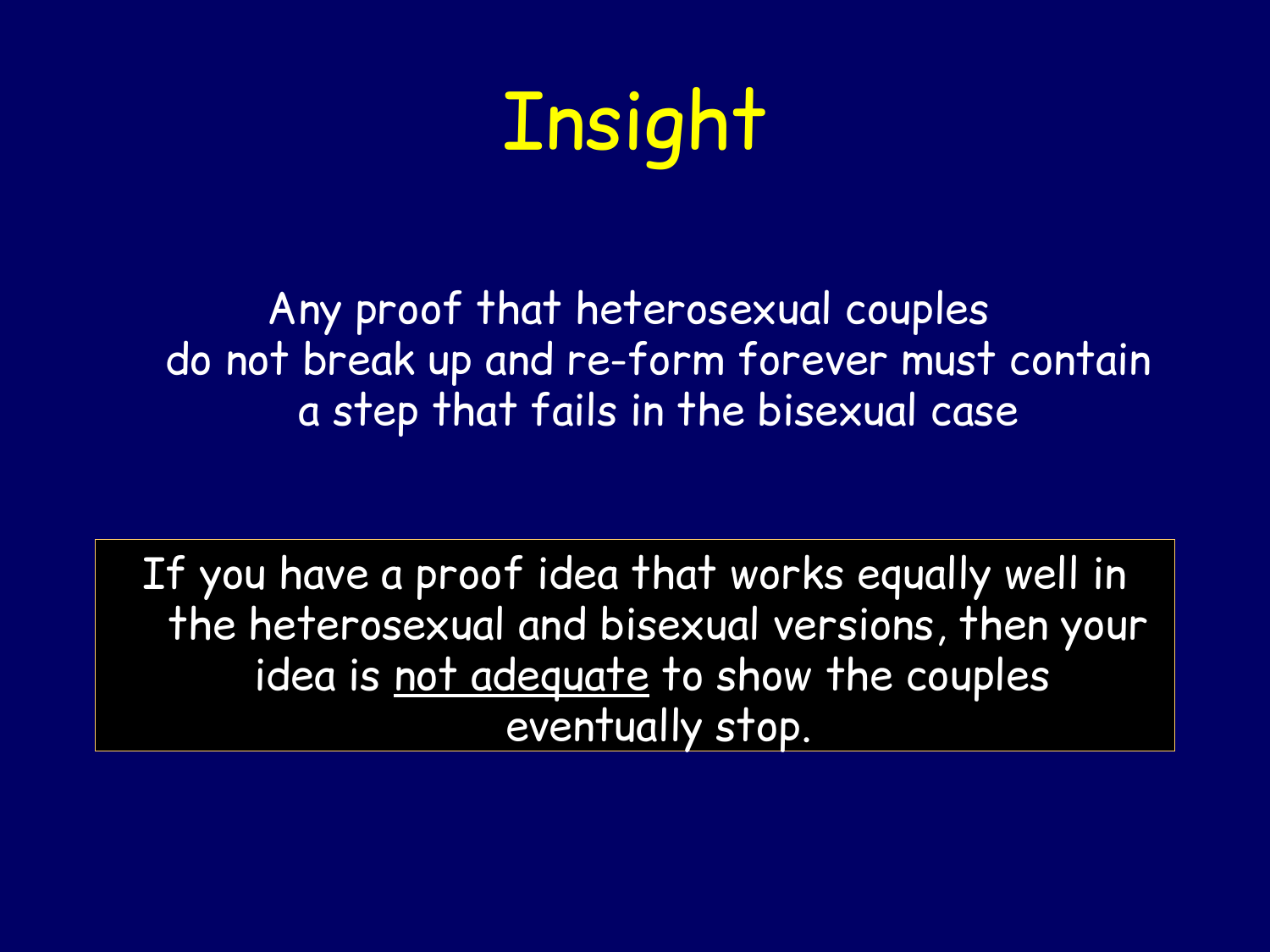

# Insight
Any proof that heterosexual couples
do not break up and re-form forever must contain a step that fails in the bisexual case
If you have a proof idea that works equally well in the heterosexual and bisexual versions, then your idea is not adequate to show the couples
eventually stop.